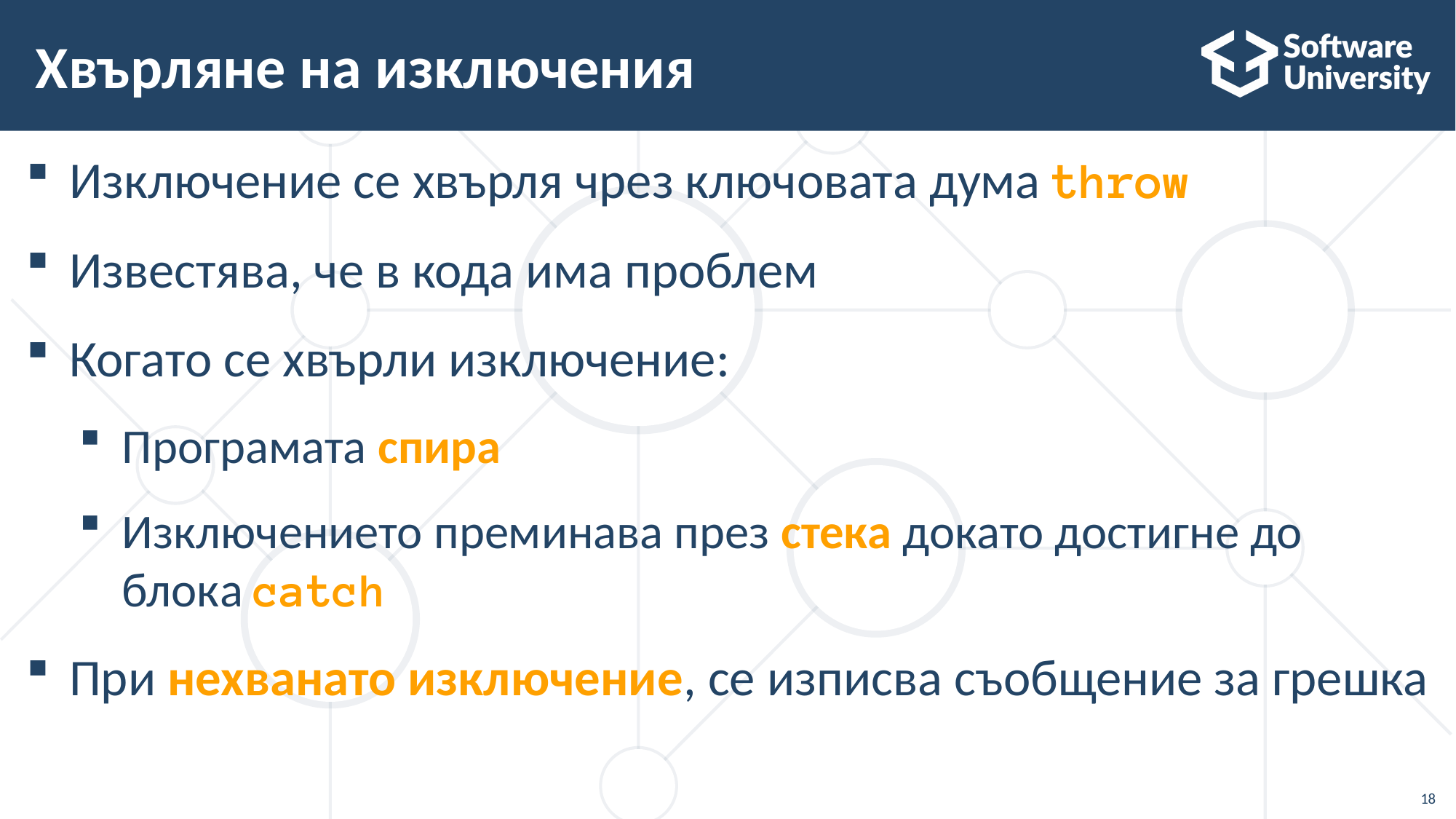

# Хвърляне на изключения
Изключение се хвърля чрез ключовата дума throw
Известява, че в кода има проблем
Когато се хвърли изключение:
Програмата спира
Изключението преминава през стека докато достигне до блока catch
При нехванато изключение, се изписва съобщение за грешка
18